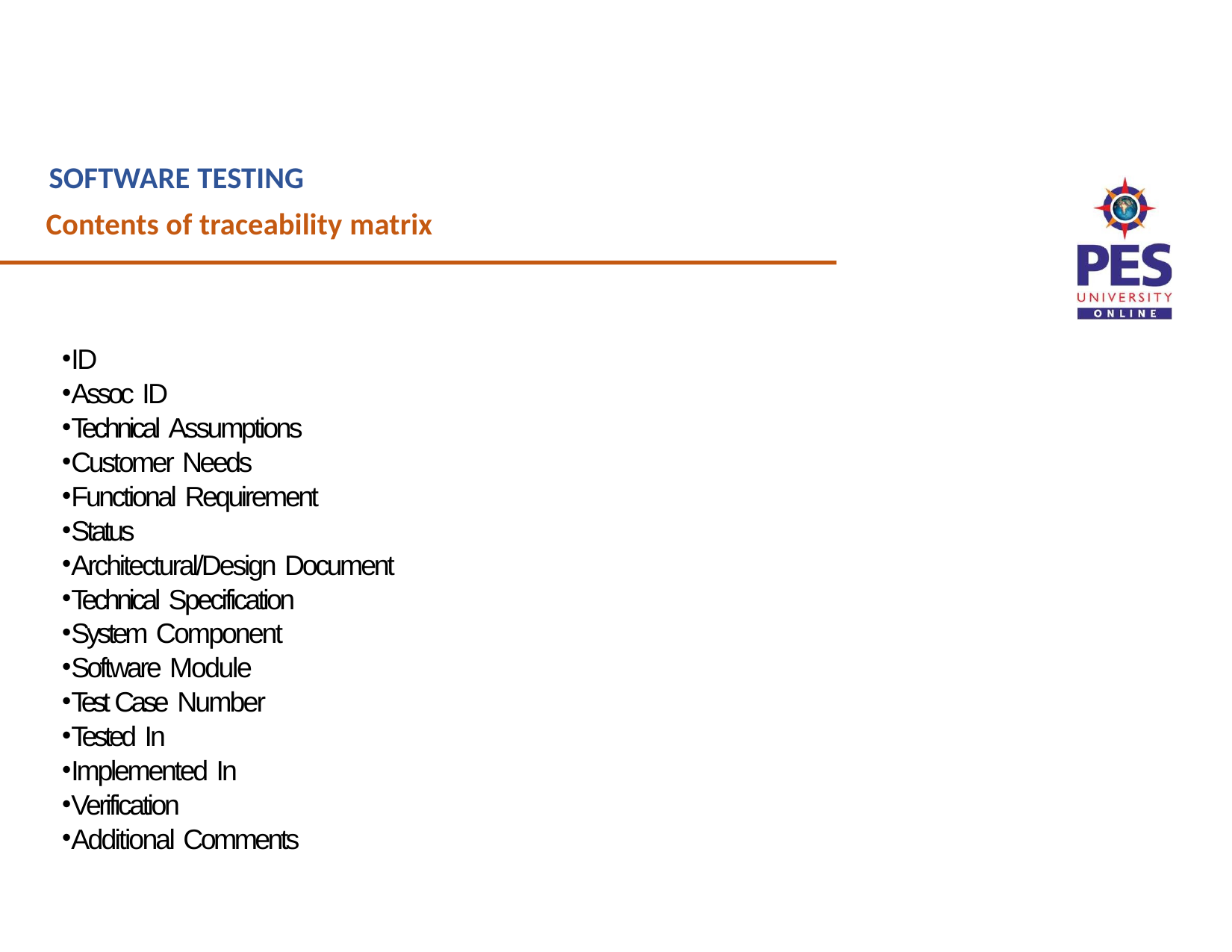

# SOFTWARE TESTING

Contents of traceability matrix

ID
Assoc ID
Technical Assumptions
Customer Needs
Functional Requirement
Status
Architectural/Design Document
Technical Specification
System Component
Software Module
Test Case Number
Tested In
Implemented In
Verification
Additional Comments